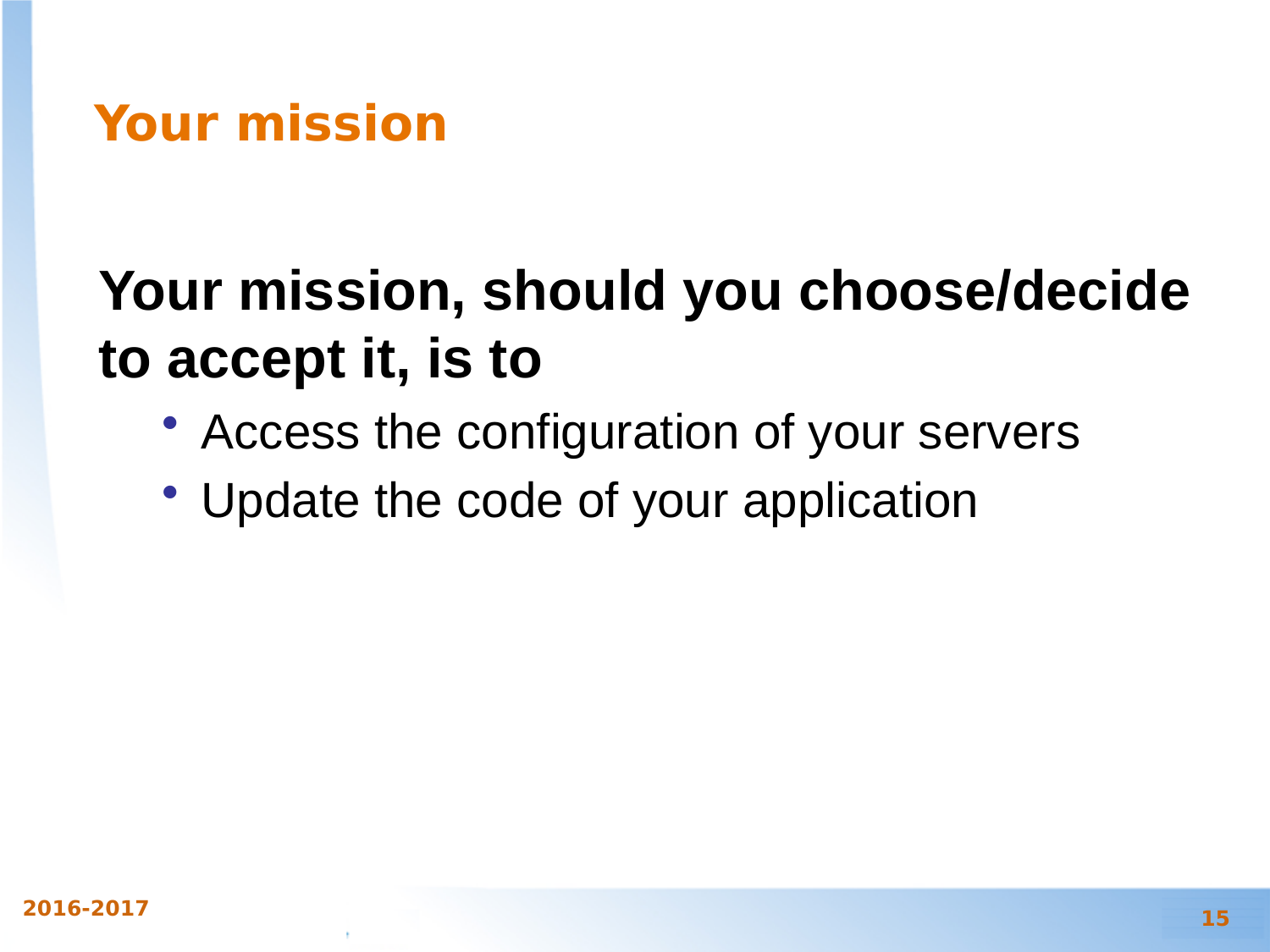

# Your mission

Your mission, should you choose/decide to accept it, is to
Access the configuration of your servers
Update the code of your application

15